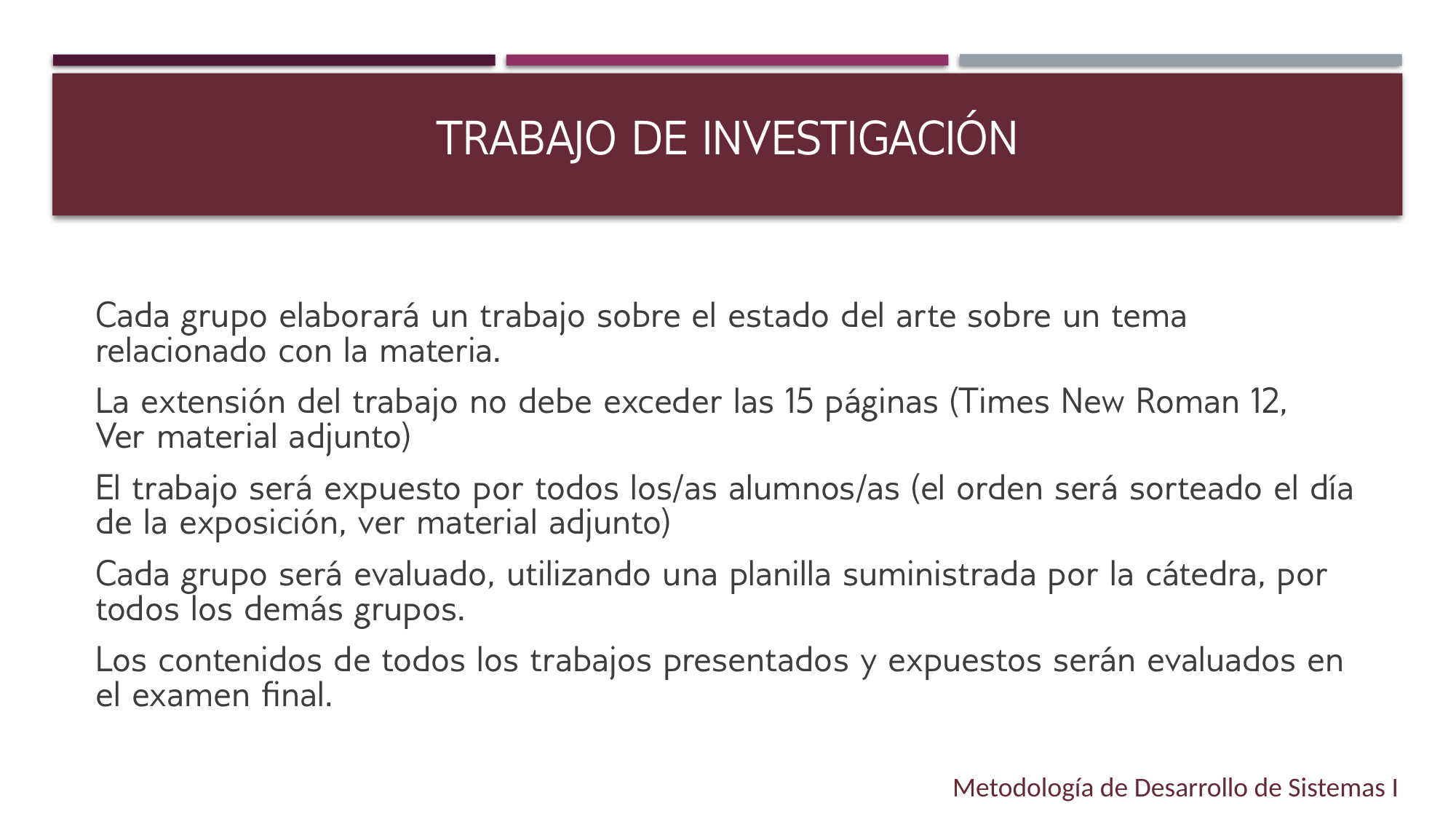

# Trabajo de investigación
Cada grupo elaborará un trabajo sobre el estado del arte sobre un tema relacionado con la materia.
La extensión del trabajo no debe exceder las 15 páginas (Times New Roman 12,  Ver material adjunto)
El trabajo será expuesto por todos los/as alumnos/as (el orden será sorteado el día de la exposición, ver material adjunto)
Cada grupo será evaluado, utilizando una planilla suministrada por la cátedra, por todos los demás grupos.
Los contenidos de todos los trabajos presentados y expuestos serán evaluados en el examen final.
Metodología de Desarrollo de Sistemas I